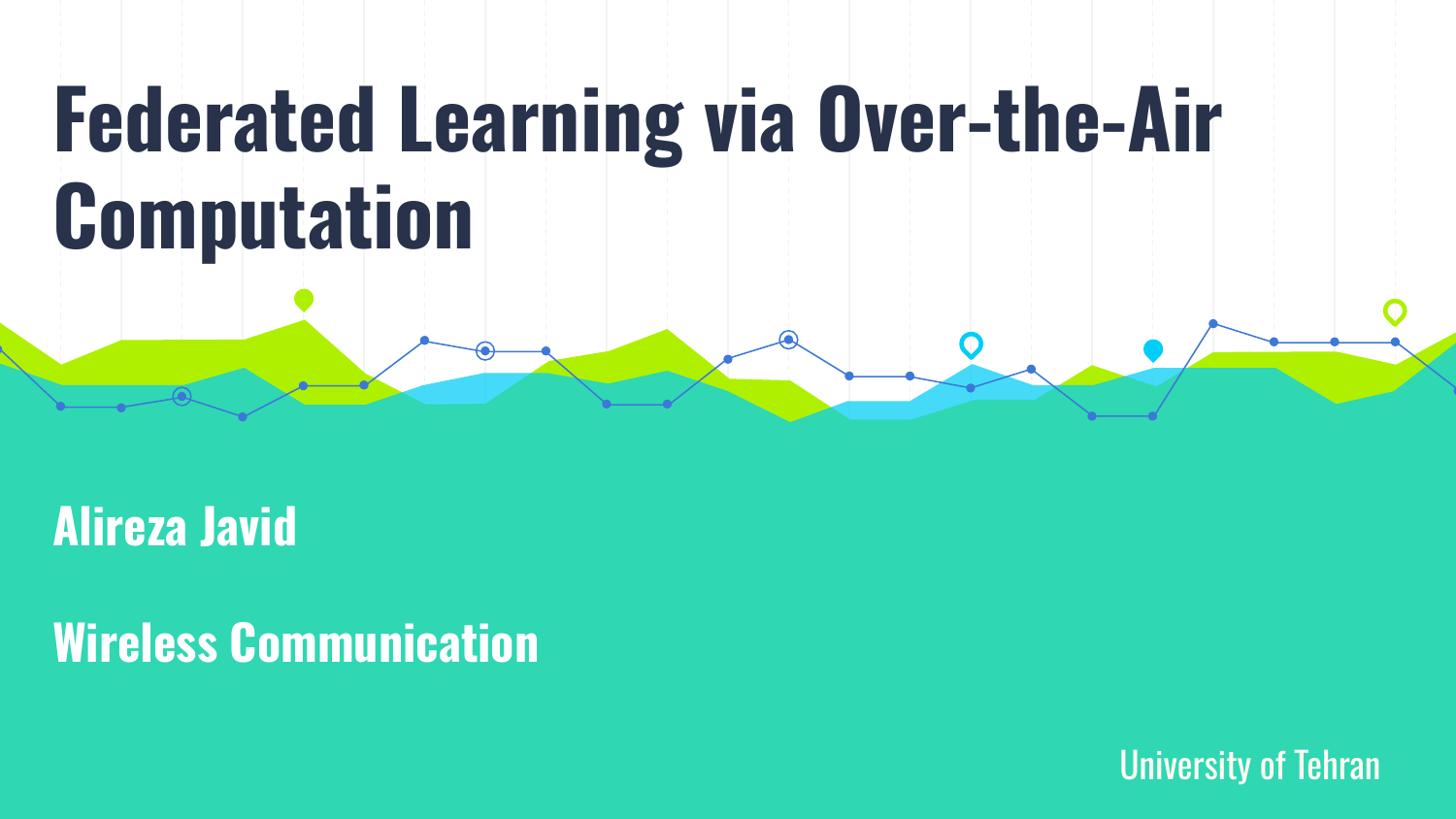

# Federated Learning via Over-the-Air Computation
Alireza Javid

Wireless Communication

University of Tehran